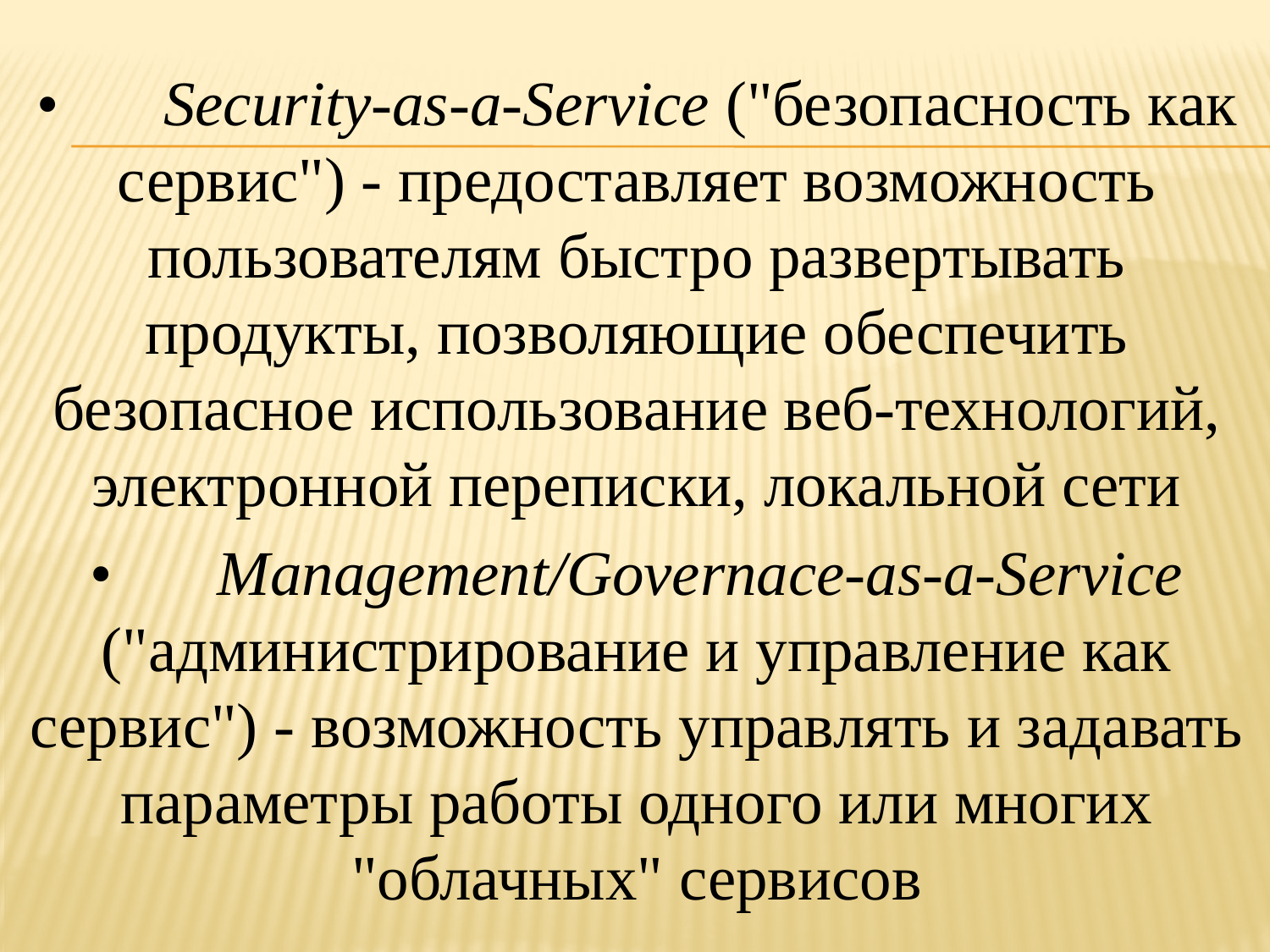

•	Security-as-a-Service ("безопасность как сервис") - предоставляет возможность пользователям быстро развертывать продукты, позволяющие обеспечить безопасное использование веб-технологий, электронной переписки, локальной сети
•	Management/Governace-as-a-Service ("администрирование и управление как сервис") - возможность управлять и задавать параметры работы одного или многих "облачных" сервисов